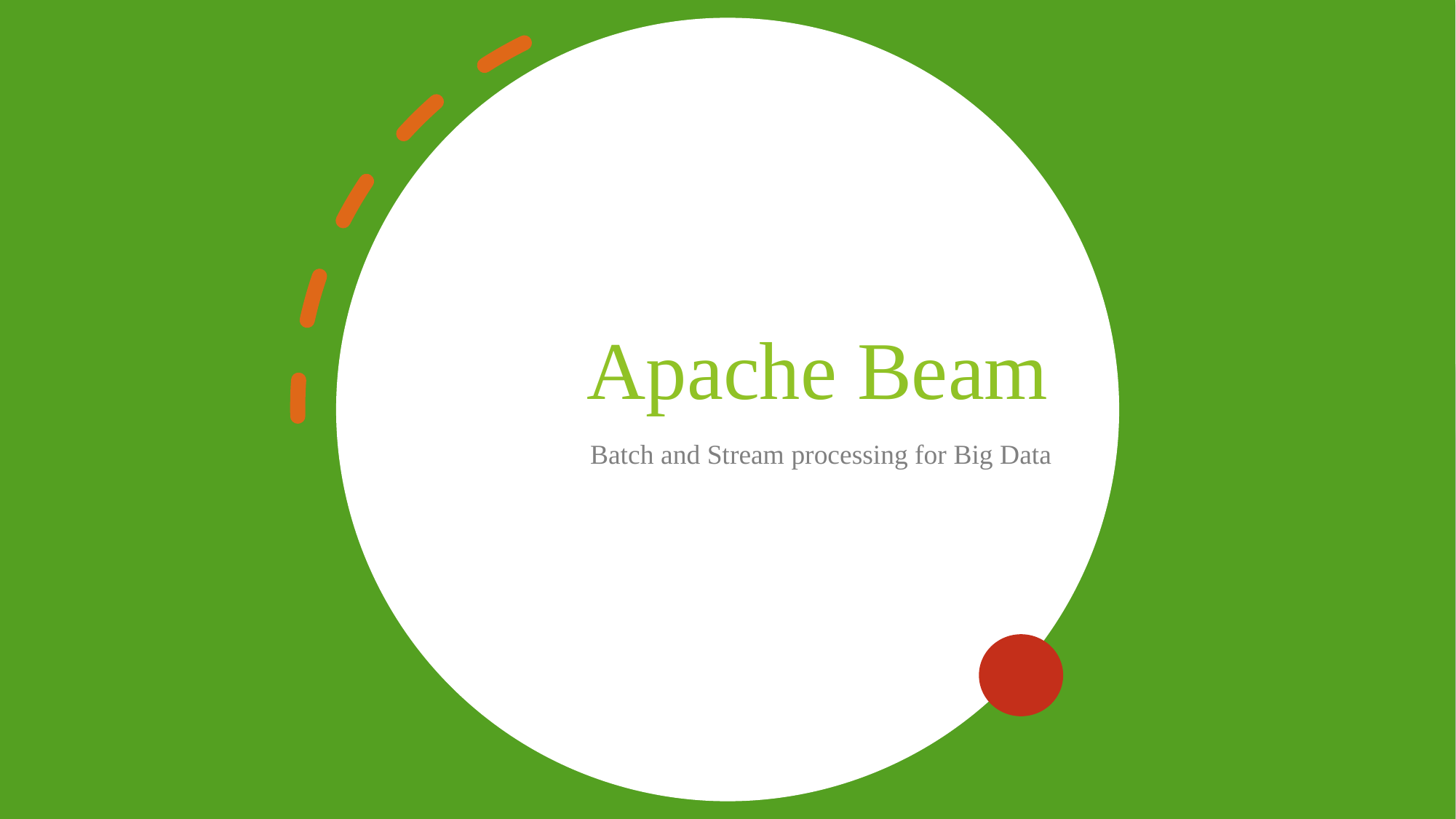

# Apache Beam
Batch and Stream processing for Big Data